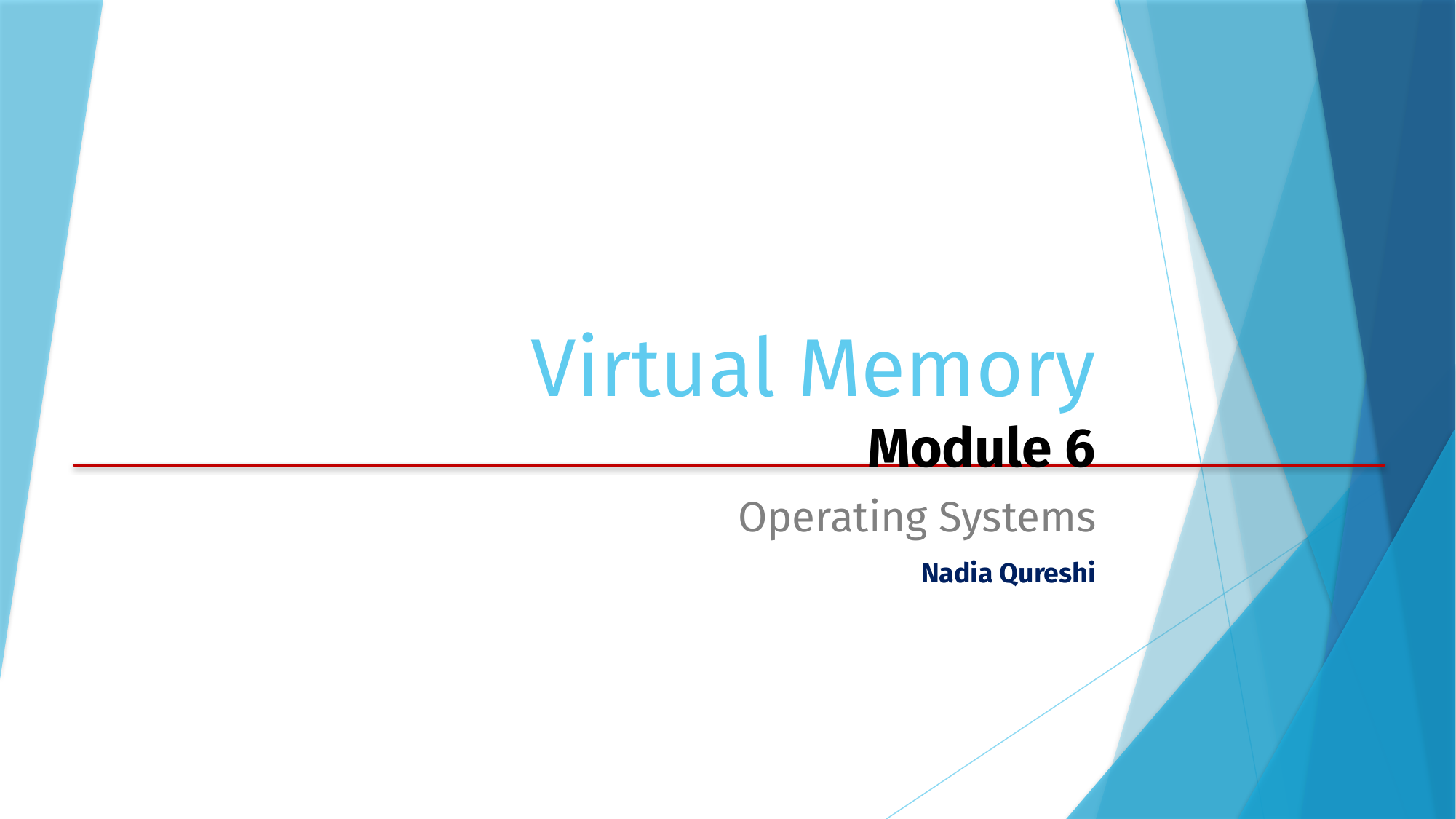

# Virtual Memory Module 6
Operating Systems
Nadia Qureshi